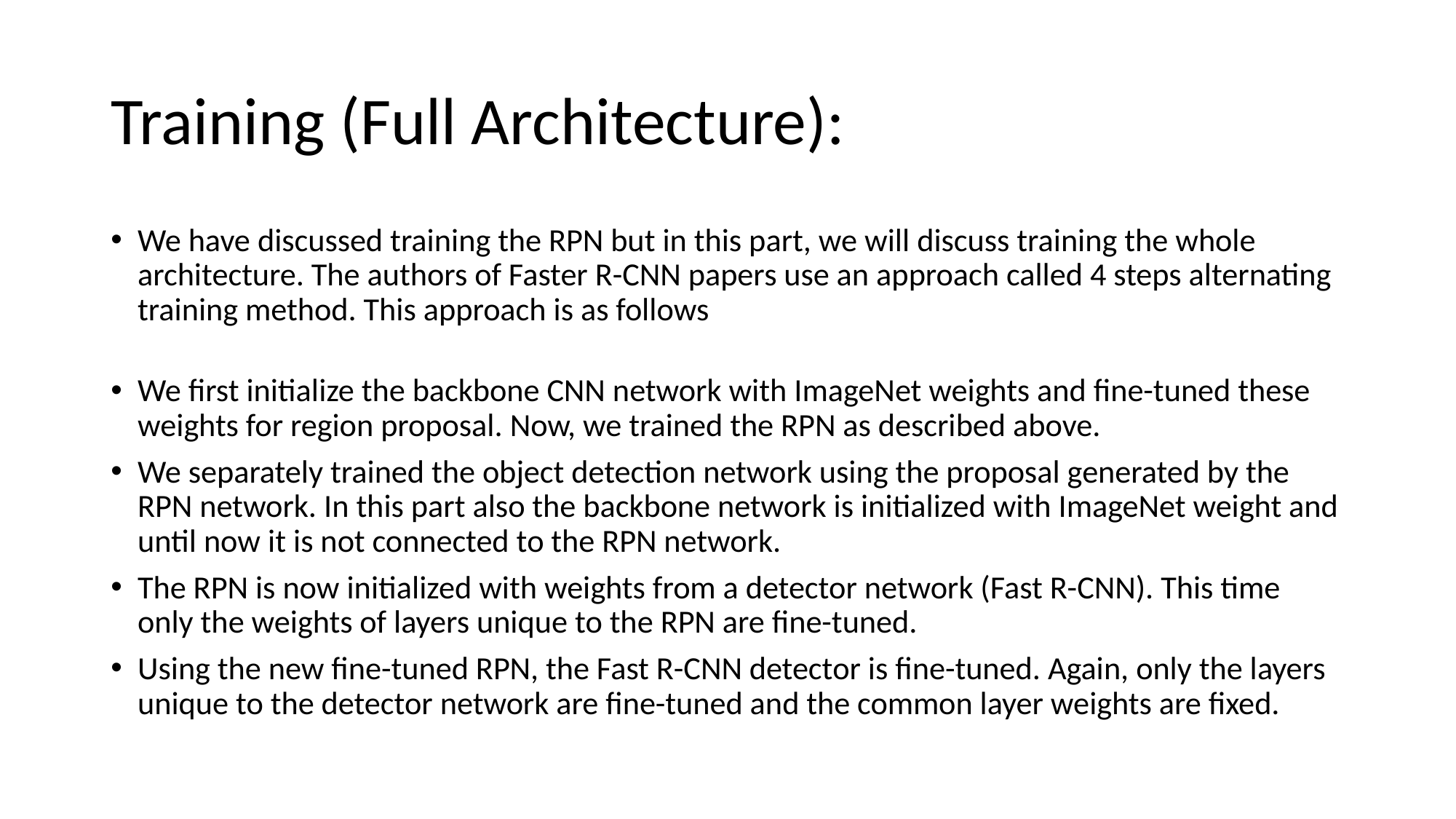

# Training (Full Architecture):
We have discussed training the RPN but in this part, we will discuss training the whole architecture. The authors of Faster R-CNN papers use an approach called 4 steps alternating training method. This approach is as follows
We first initialize the backbone CNN network with ImageNet weights and fine-tuned these weights for region proposal. Now, we trained the RPN as described above.
We separately trained the object detection network using the proposal generated by the RPN network. In this part also the backbone network is initialized with ImageNet weight and until now it is not connected to the RPN network.
The RPN is now initialized with weights from a detector network (Fast R-CNN). This time only the weights of layers unique to the RPN are fine-tuned.
Using the new fine-tuned RPN, the Fast R-CNN detector is fine-tuned. Again, only the layers unique to the detector network are fine-tuned and the common layer weights are fixed.